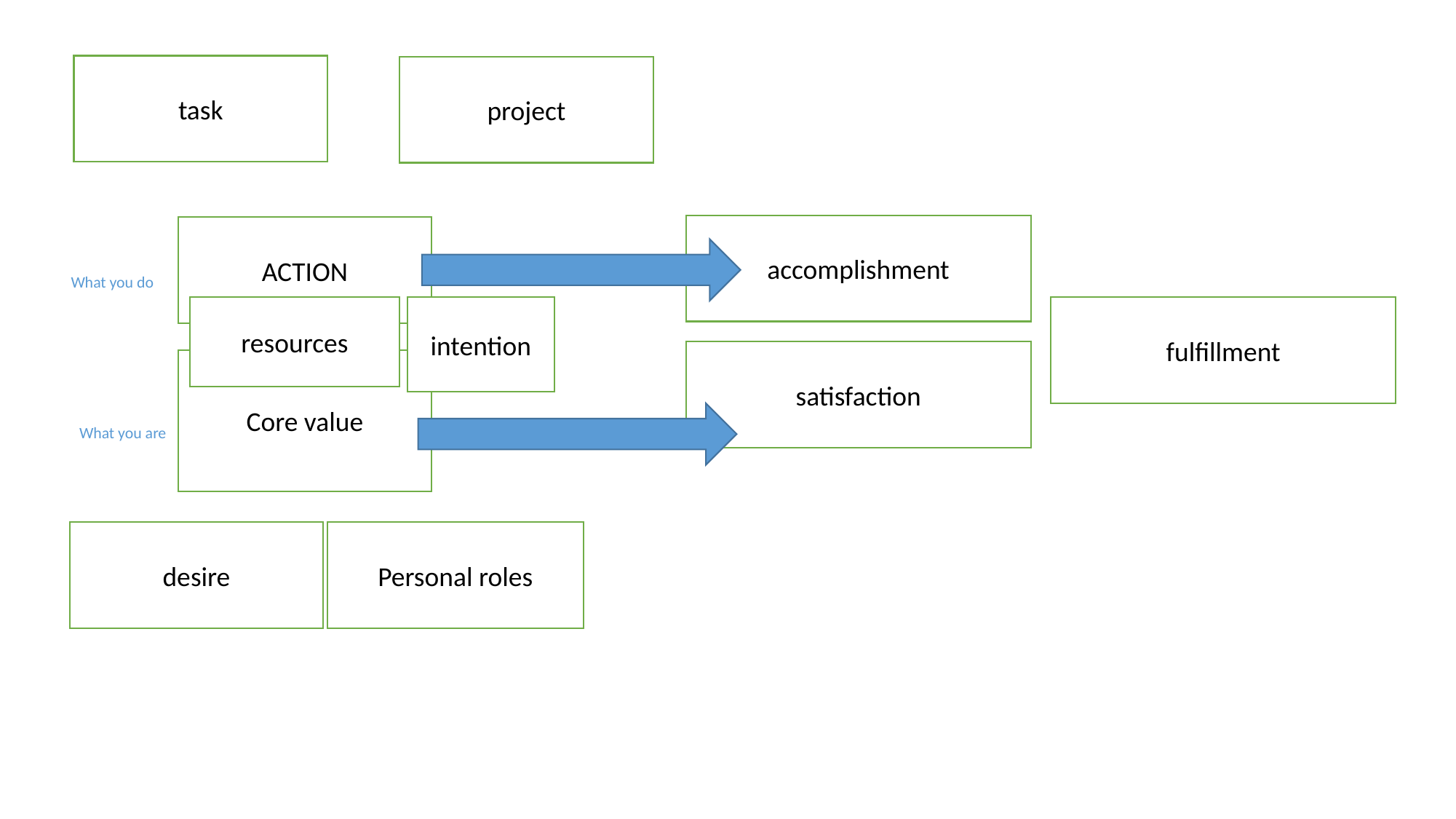

task
project
accomplishment
ACTION

What you do
resources
intention
fulfillment
satisfaction
Core value

What you are
desire
Personal roles